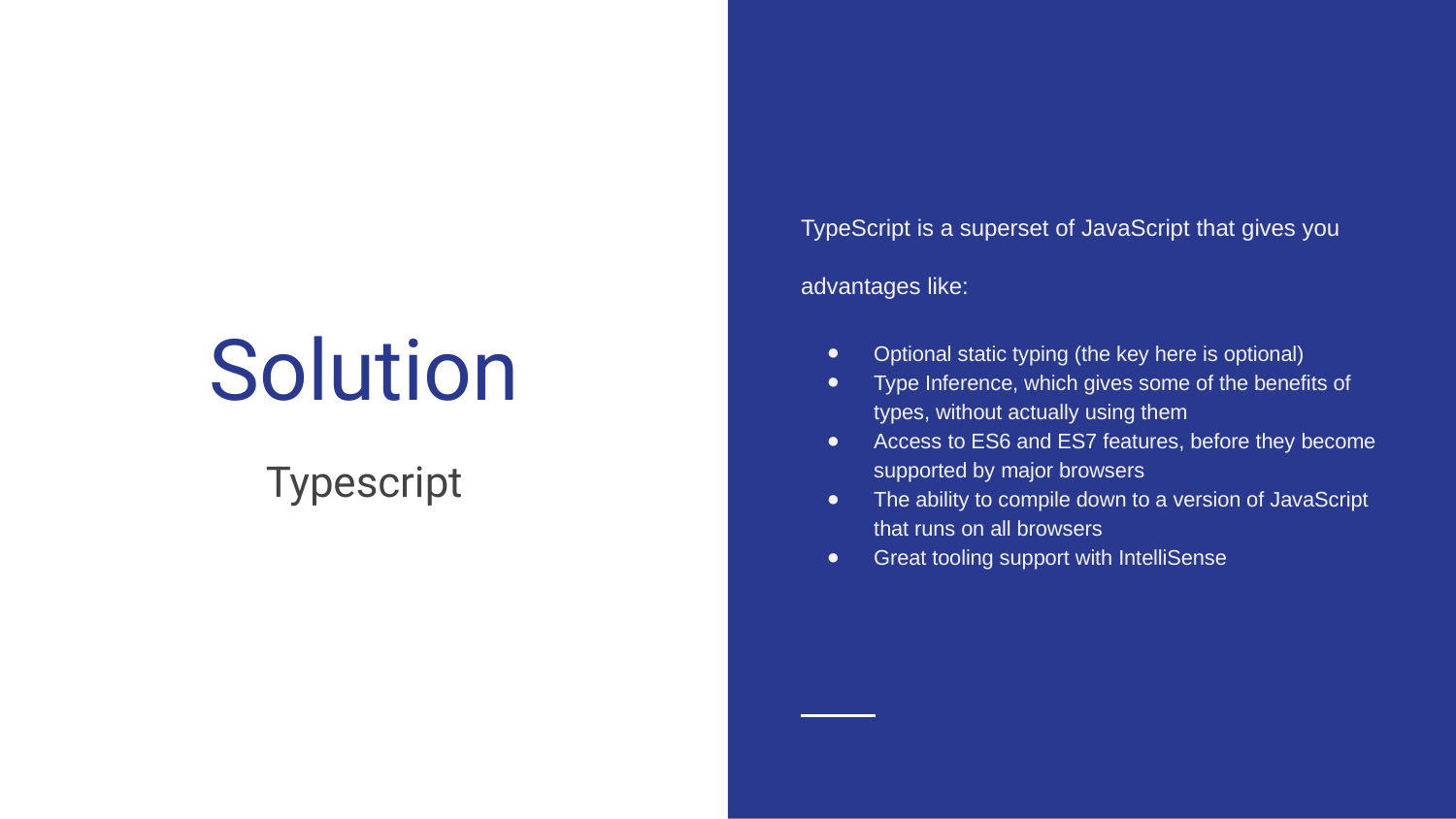

TypeScript is a superset of JavaScript that gives you advantages like:
Optional static typing (the key here is optional)
Type Inference, which gives some of the benefits of types, without actually using them
Access to ES6 and ES7 features, before they become supported by major browsers
The ability to compile down to a version of JavaScript that runs on all browsers
Great tooling support with IntelliSense

# Solution
Typescript